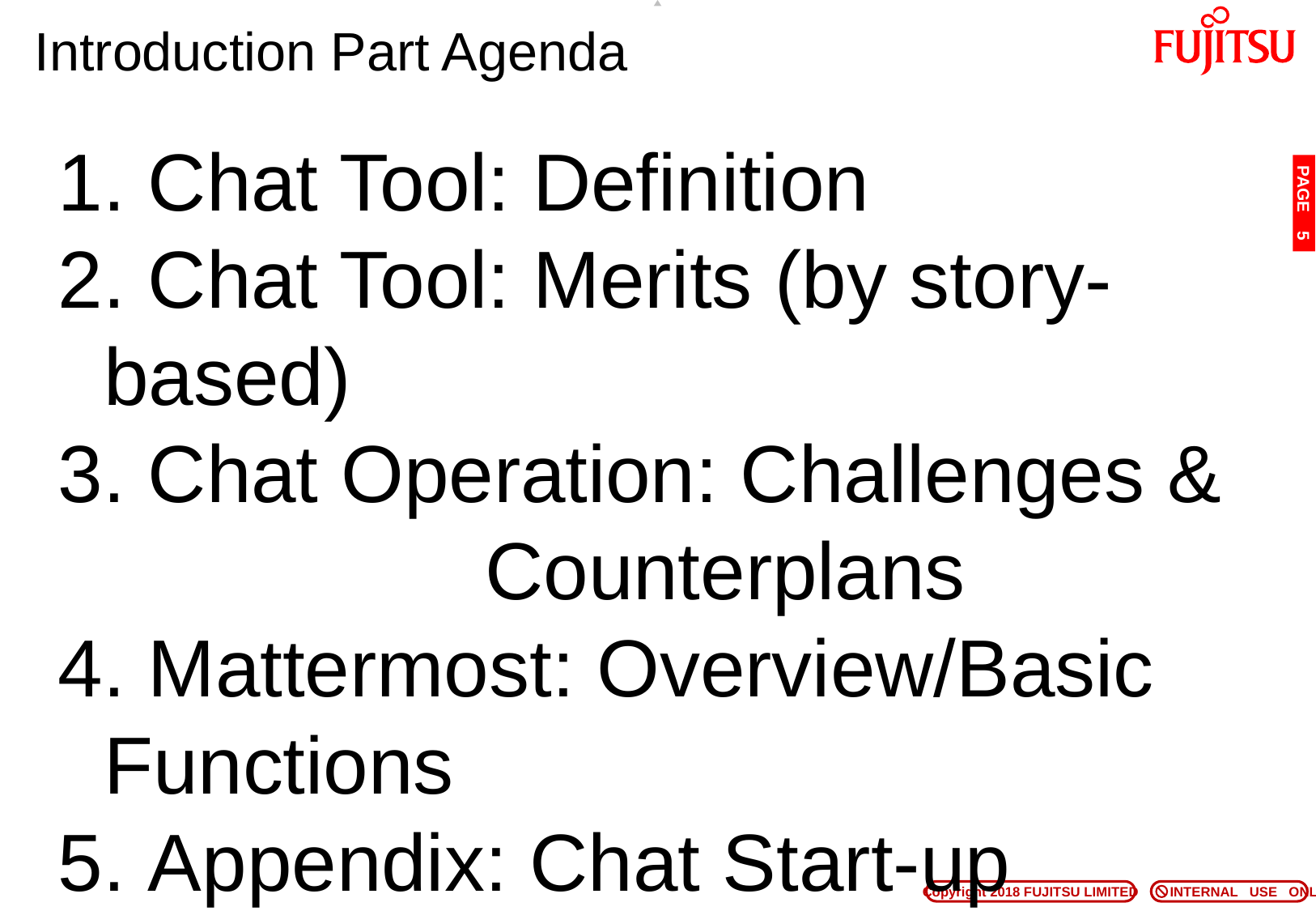

# Introduction Part Agenda
 Chat Tool: Definition
 Chat Tool: Merits (by story-based)
 Chat Operation: Challenges &                    Counterplans
 Mattermost: Overview/Basic Functions
 Appendix: Chat Start-up
PAGE    5